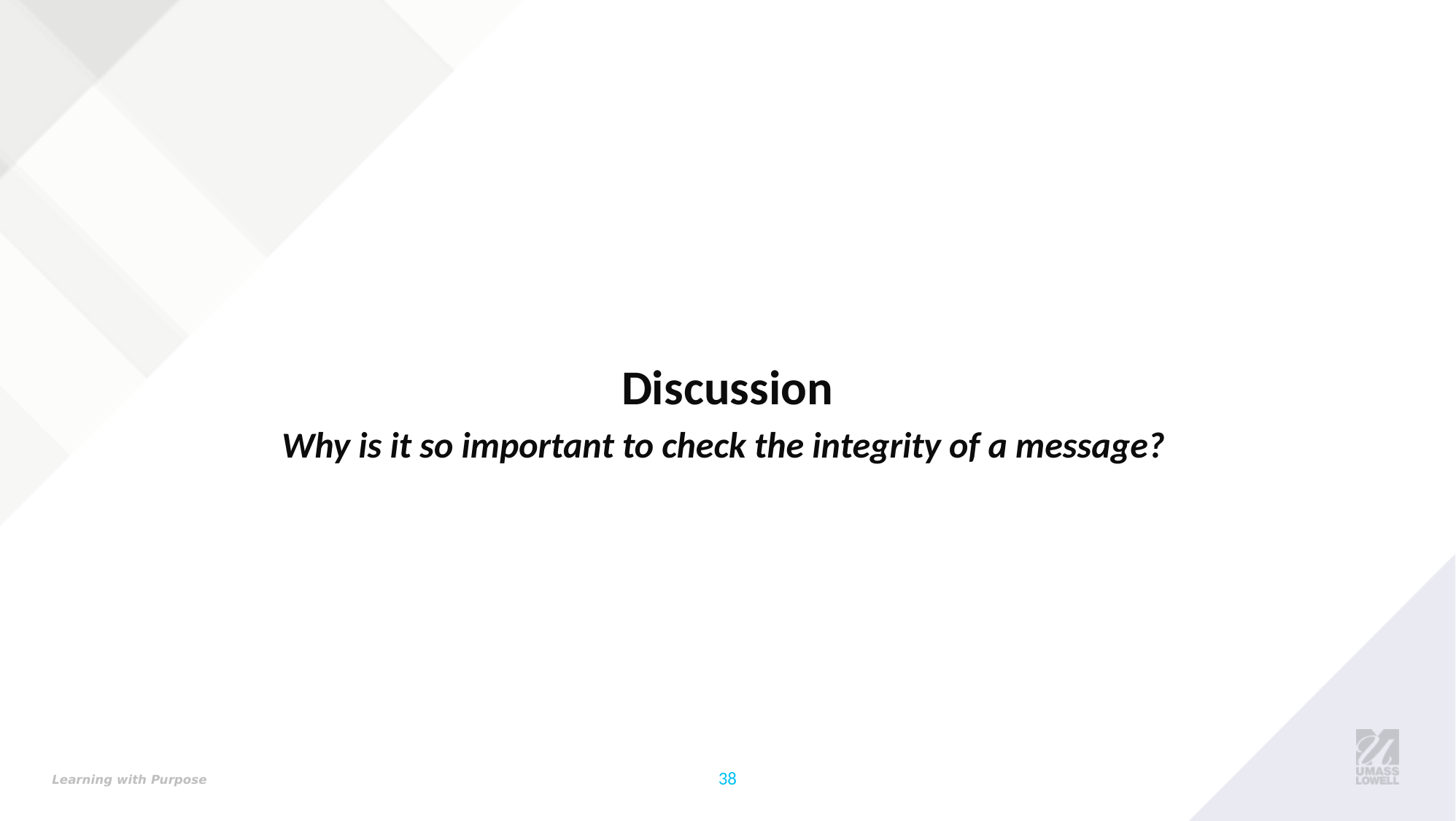

Discussion
Why is it so important to check the integrity of a message?
38